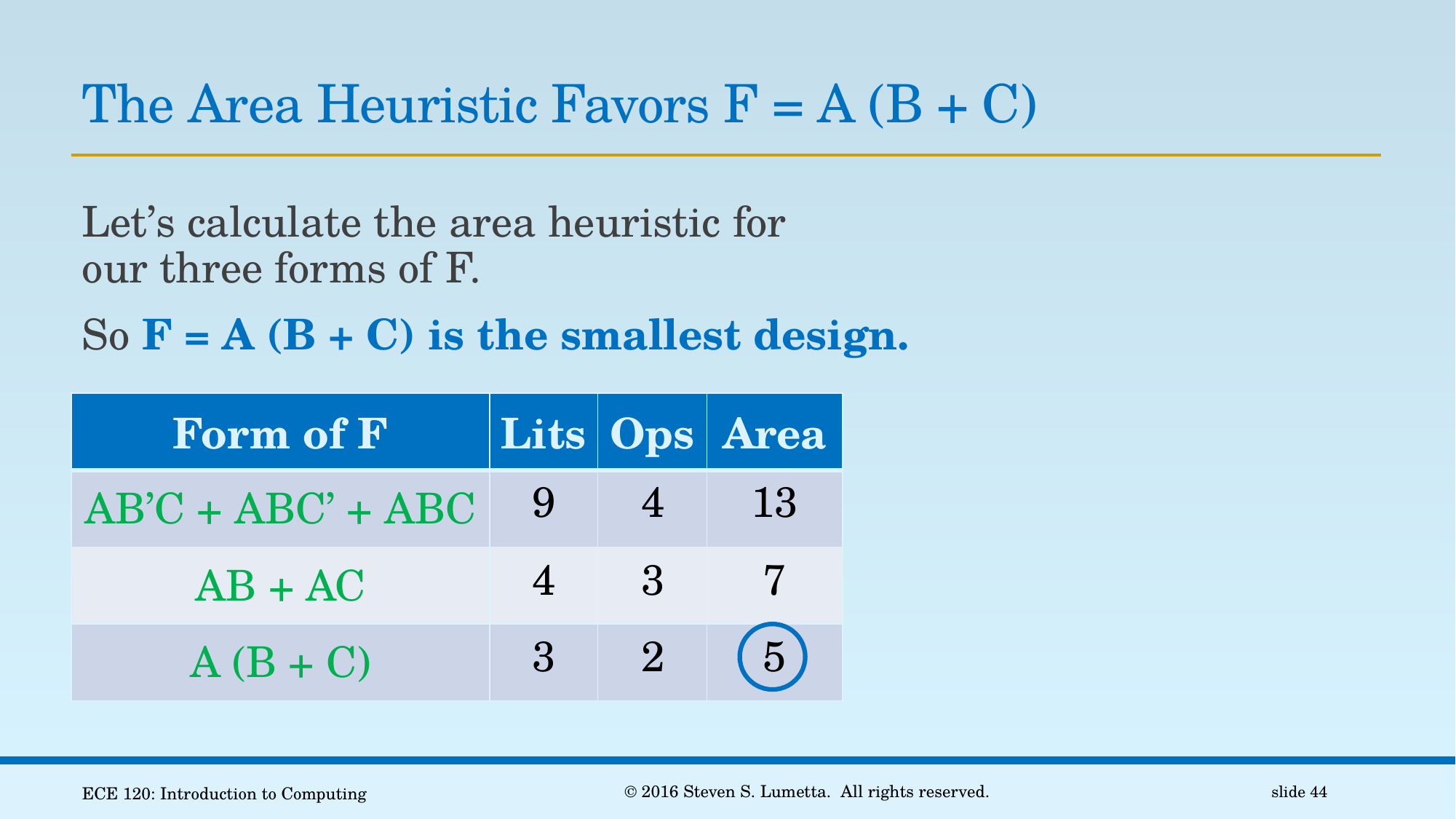

# The Area Heuristic Favors F = A (B + C)
Let’s calculate the area heuristic for
our three forms of F.
So F = A (B + C) is the smallest design.

| Form of F | Lits | Ops | Area |
| --- | --- | --- | --- |
| AB’C + ABC’ + ABC |  |  |  |
| AB + AC |  |  |  |
| A (B + C) |  |  |  |
9
4
13
4
3
7
3
2
5

ECE 120: Introduction to Computing
© 2016 Steven S. Lumetta.  All rights reserved.
slide 44